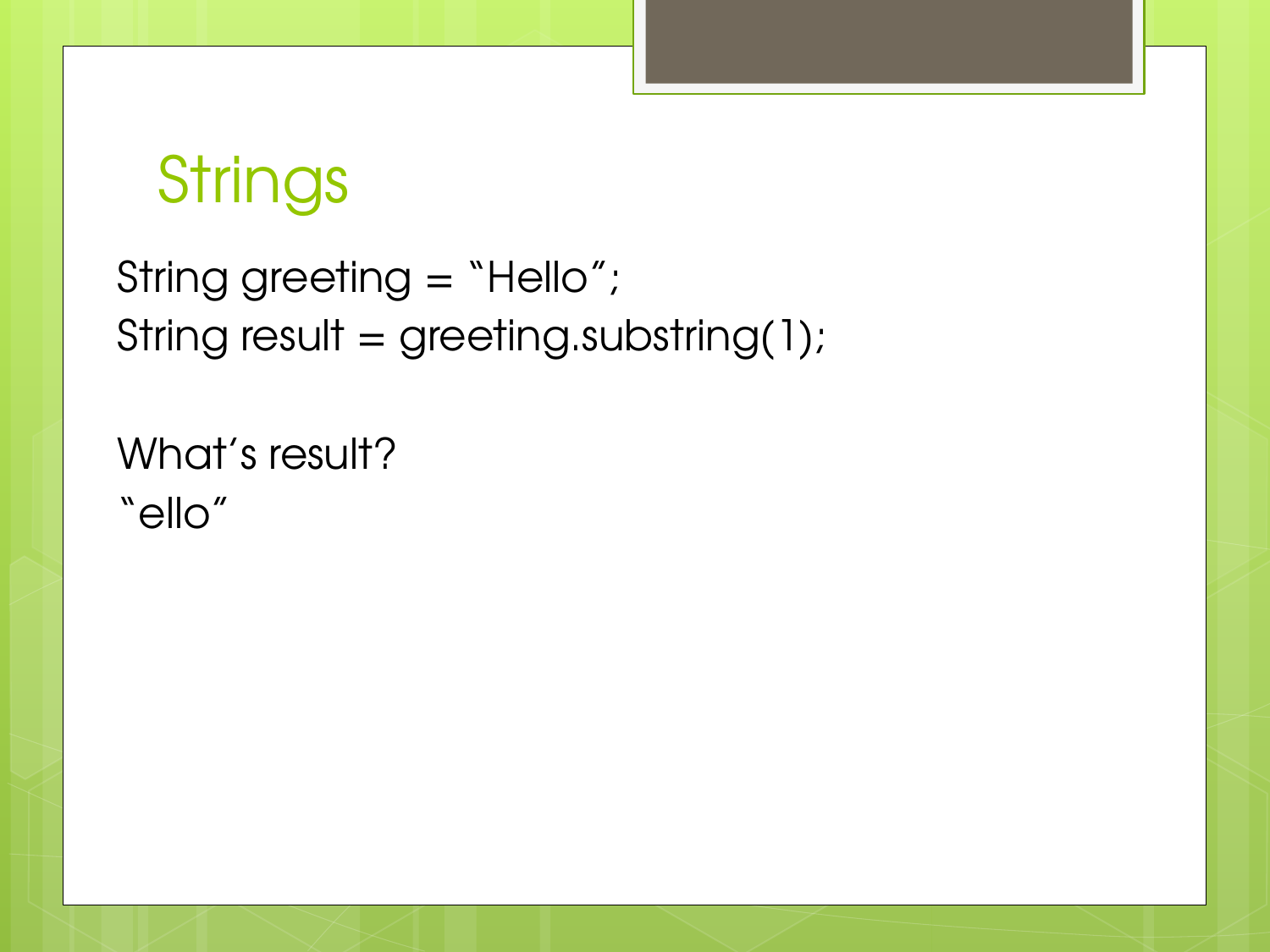

# Strings
String greeting = “Hello”;
String result = greeting.substring(1);

What’s result?
“ello”